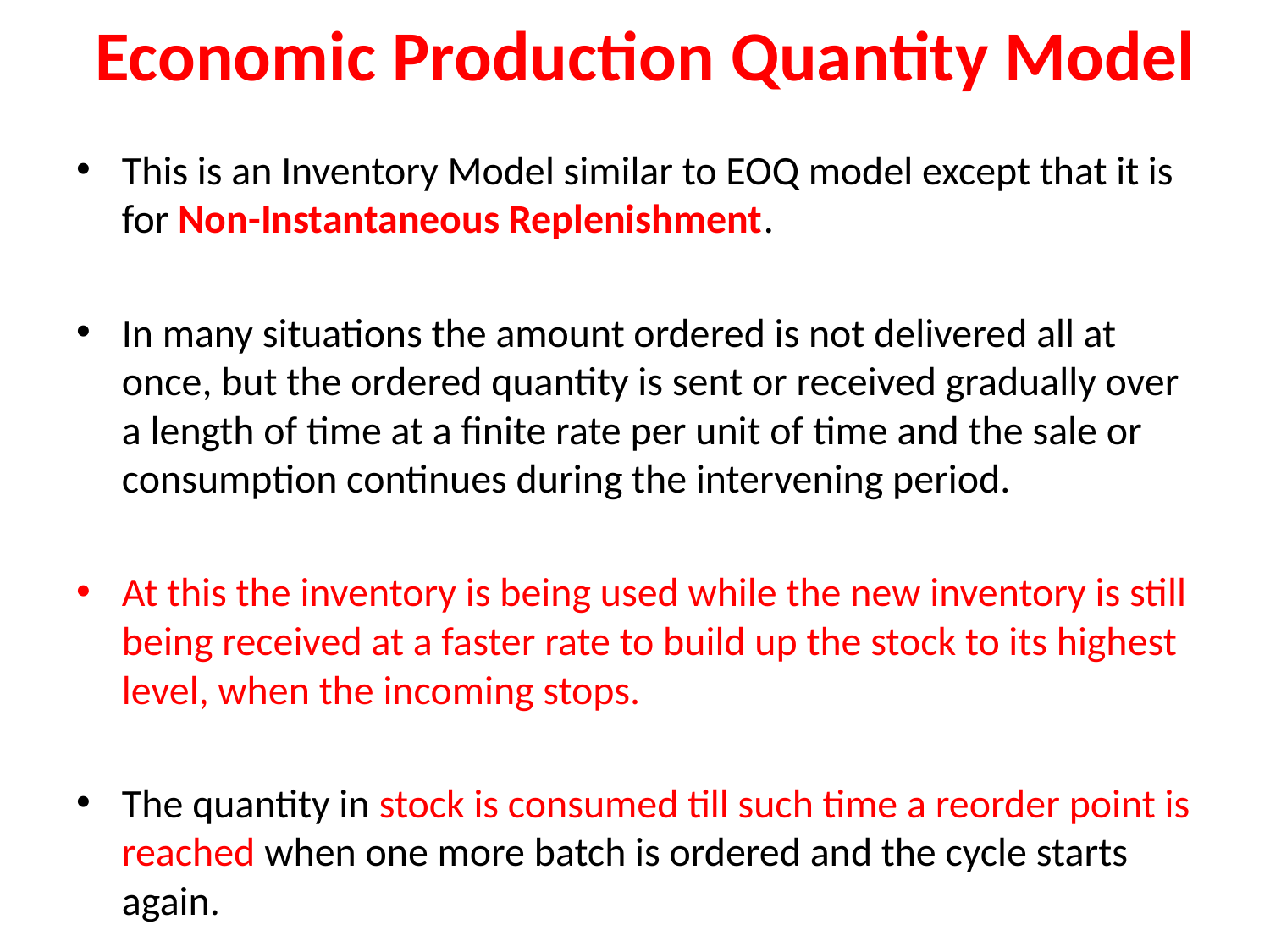

# Economic Production Quantity Model
This is an Inventory Model similar to EOQ model except that it is for Non-Instantaneous Replenishment.

In many situations the amount ordered is not delivered all at once, but the ordered quantity is sent or received gradually over a length of time at a finite rate per unit of time and the sale or consumption continues during the intervening period.

At this the inventory is being used while the new inventory is still being received at a faster rate to build up the stock to its highest level, when the incoming stops.

The quantity in stock is consumed till such time a reorder point is reached when one more batch is ordered and the cycle starts again.